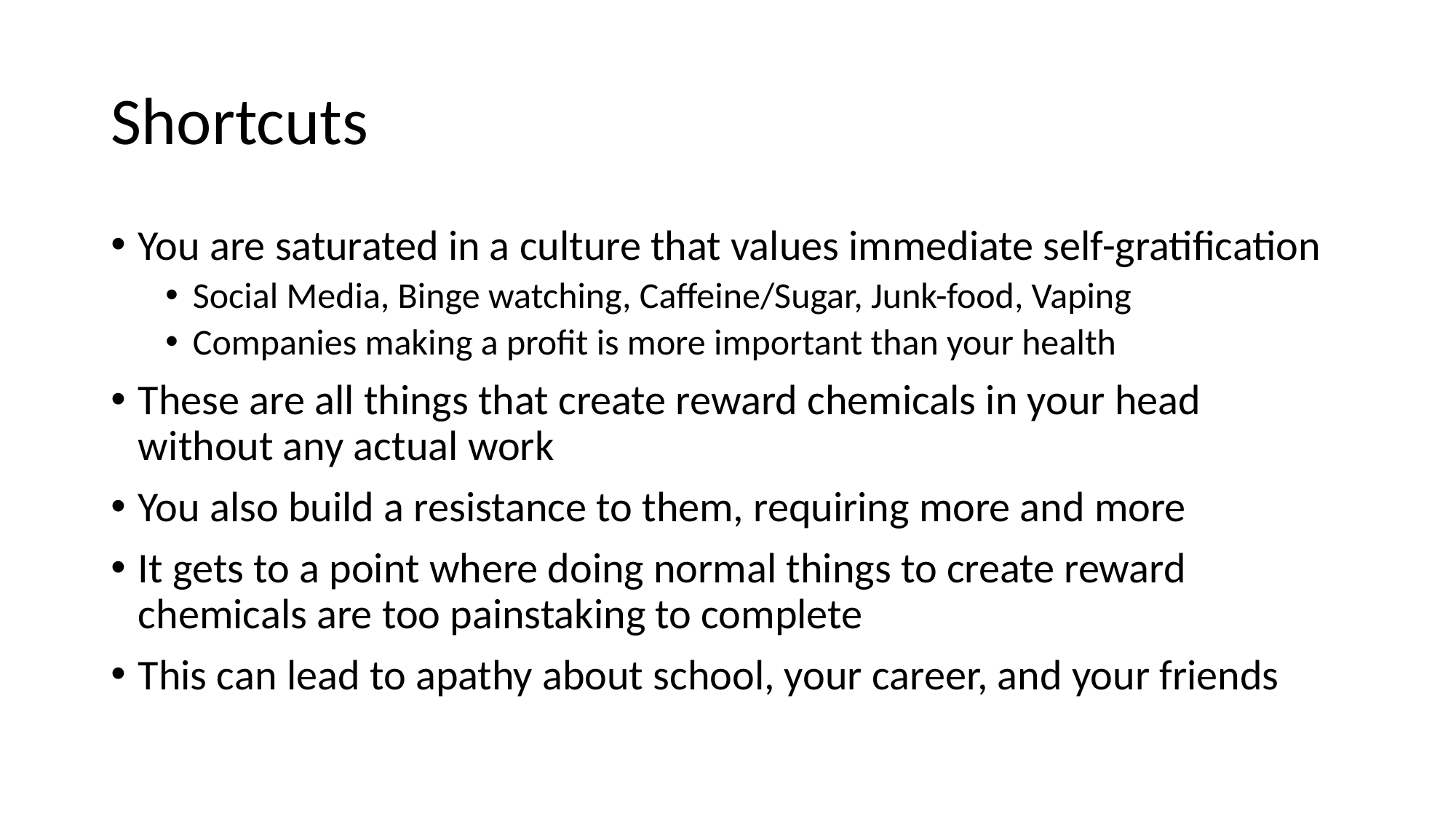

# Shortcuts
You are saturated in a culture that values immediate self-gratification
Social Media, Binge watching, Caffeine/Sugar, Junk-food, Vaping
Companies making a profit is more important than your health
These are all things that create reward chemicals in your head without any actual work
You also build a resistance to them, requiring more and more
It gets to a point where doing normal things to create reward chemicals are too painstaking to complete
This can lead to apathy about school, your career, and your friends